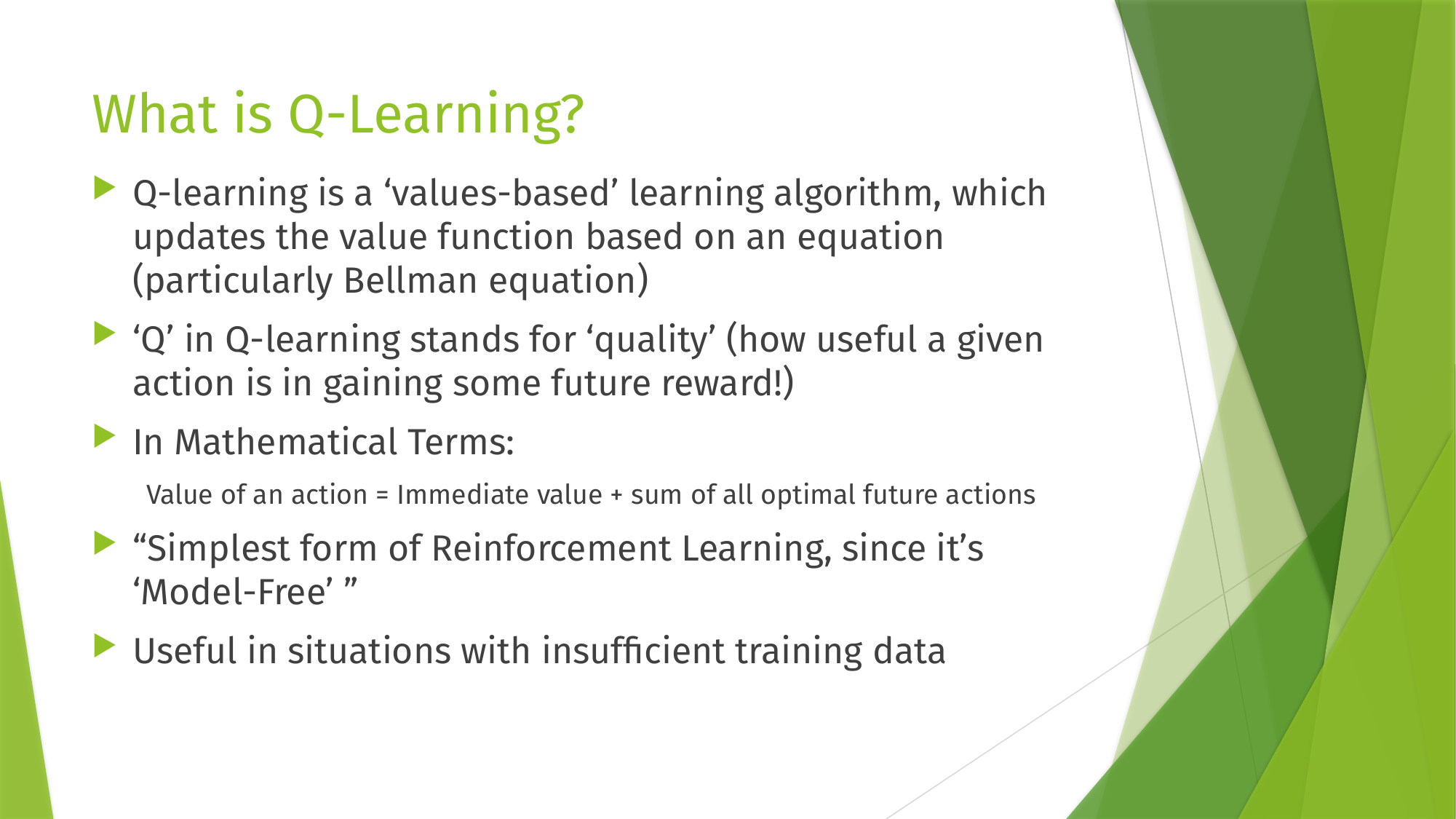

# What is Q-Learning?
Q-learning is a ‘values-based’ learning algorithm, which updates the value function based on an equation (particularly Bellman equation)
‘Q’ in Q-learning stands for ‘quality’ (how useful a given action is in gaining some future reward!)
In Mathematical Terms:
Value of an action = Immediate value + sum of all optimal future actions
“Simplest form of Reinforcement Learning, since it’s ‘Model-Free’ ”
Useful in situations with insufficient training data